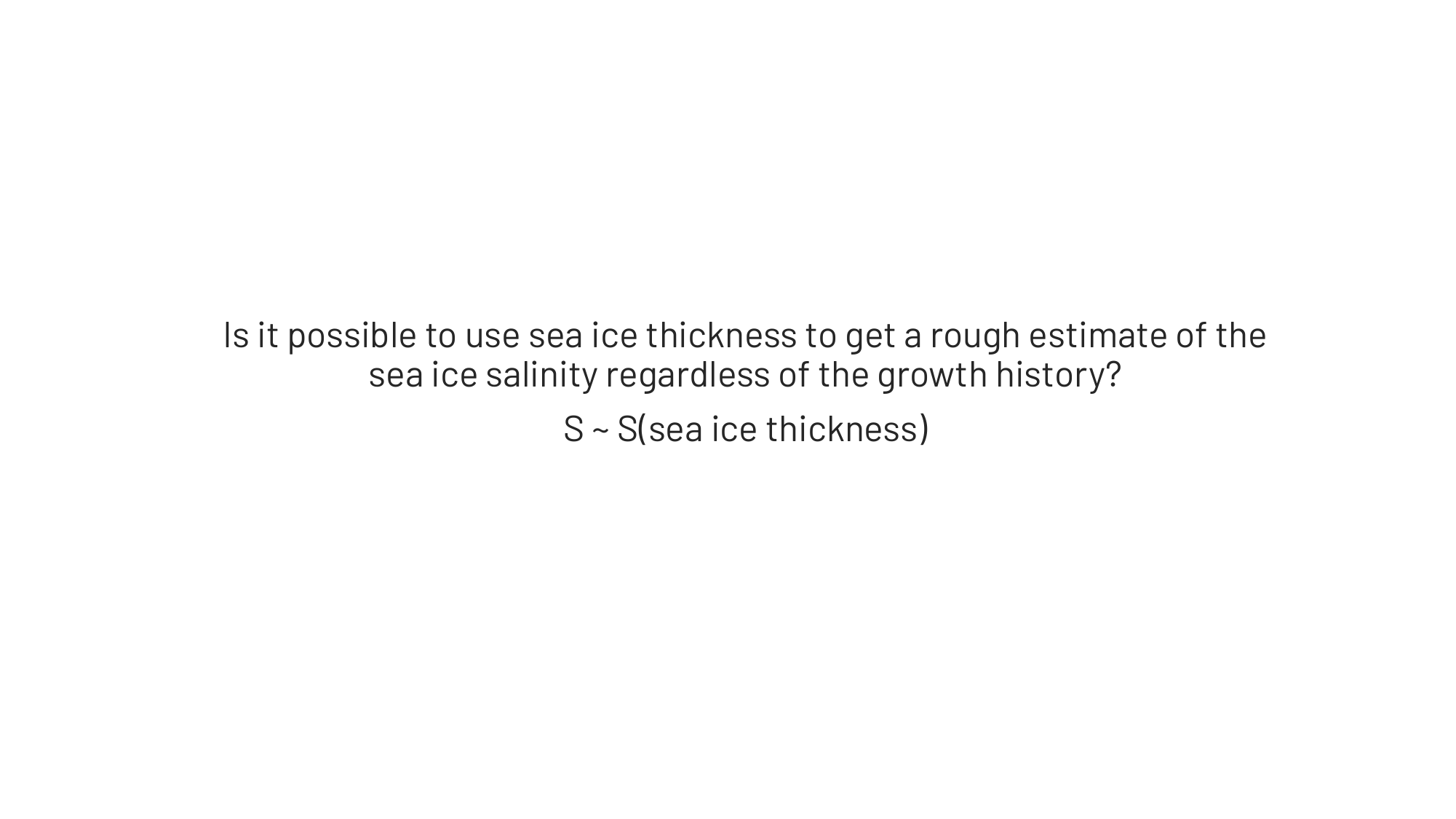

Is it possible to use sea ice thickness to get a rough estimate of the sea ice salinity regardless of the growth history?
S ~ S(sea ice thickness)